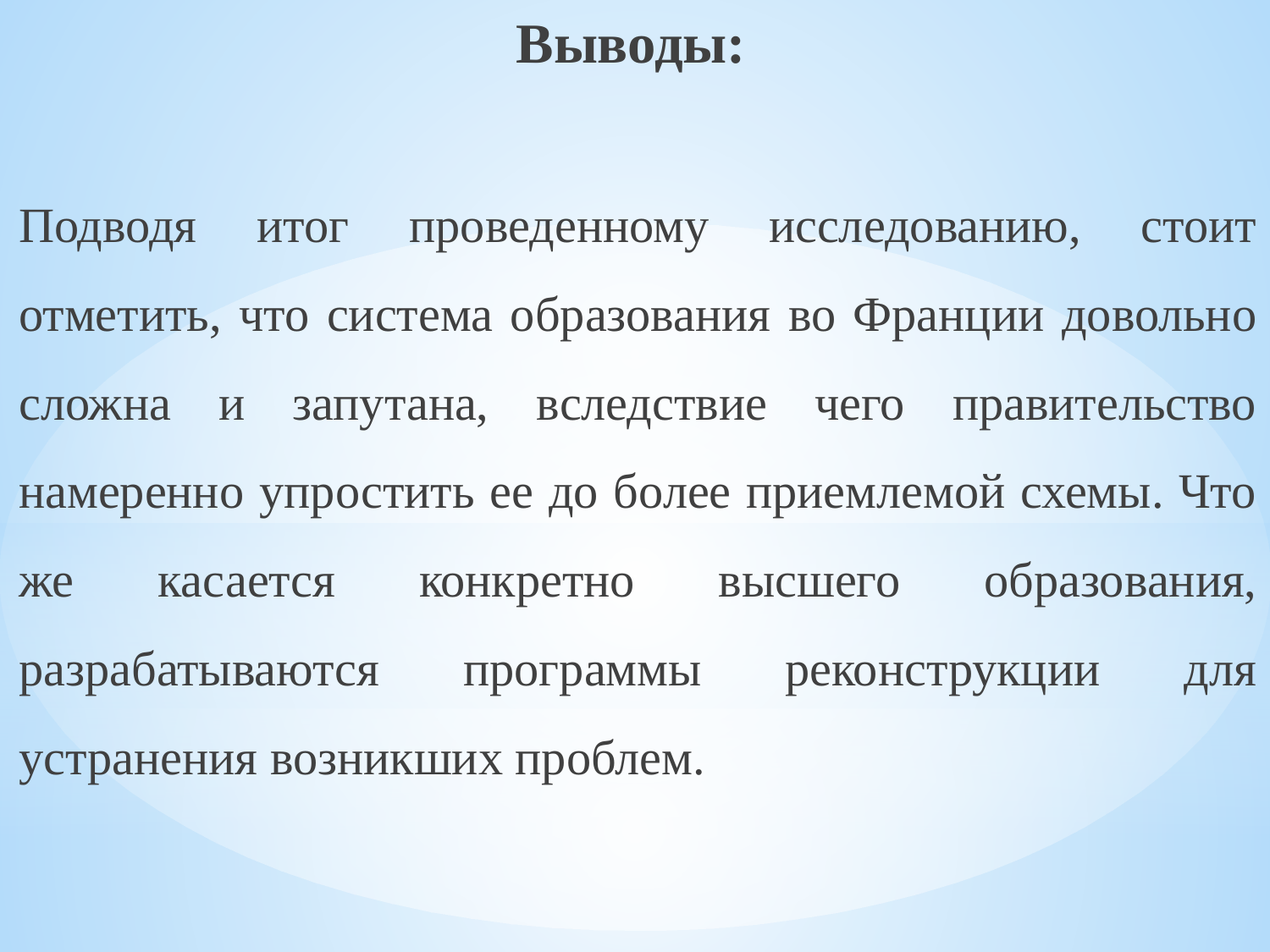

Выводы:

Подводя итог проведенному исследованию, стоит отметить, что система образования во Франции довольно сложна и запутана, вследствие чего правительство намеренно упростить ее до более приемлемой схемы. Что же касается конкретно высшего образования, разрабатываются программы реконструкции для устранения возникших проблем.